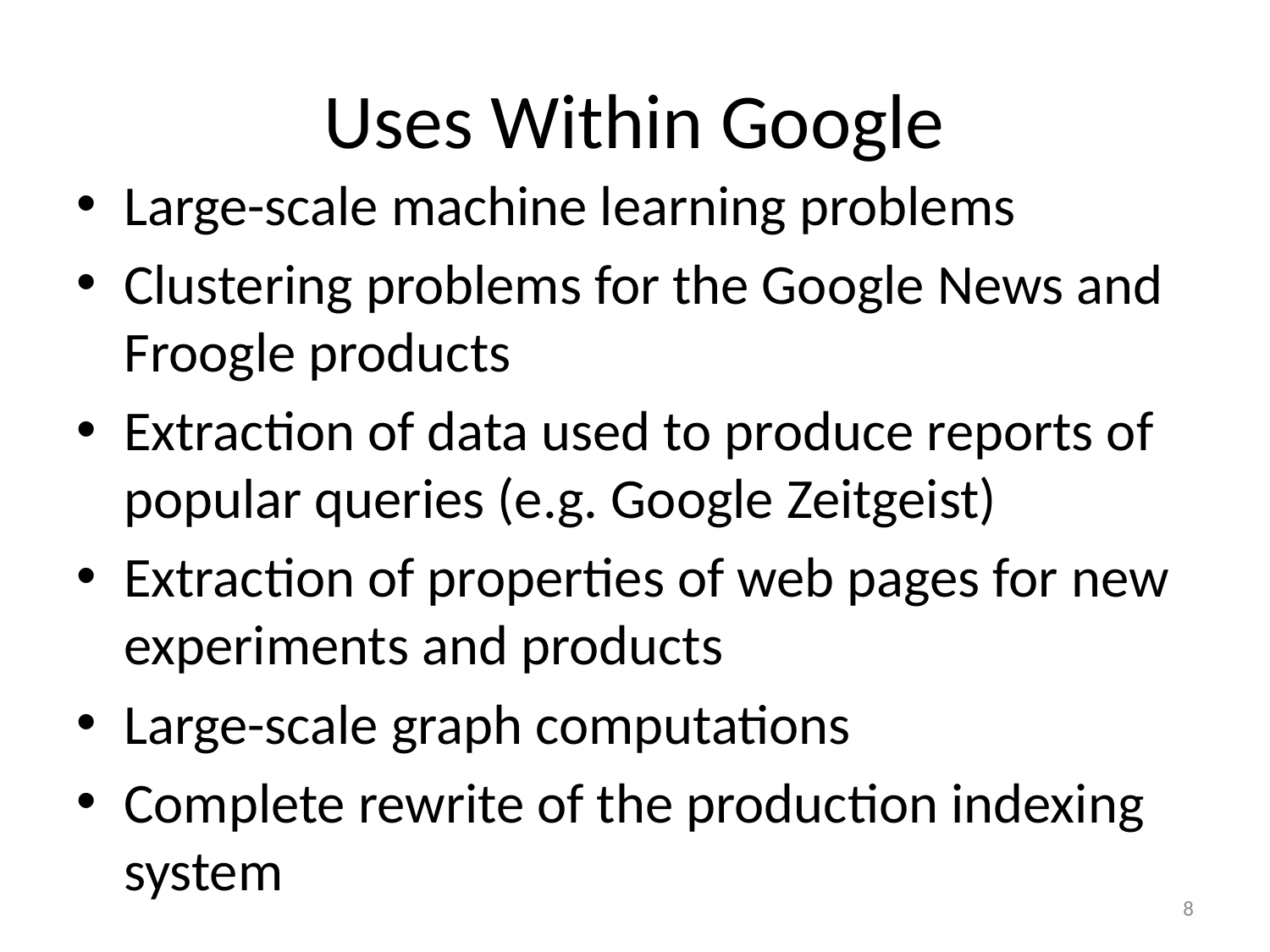

# Uses Within Google
Large-scale machine learning problems
Clustering problems for the Google News and Froogle products
Extraction of data used to produce reports of popular queries (e.g. Google Zeitgeist)
Extraction of properties of web pages for new experiments and products
Large-scale graph computations
Complete rewrite of the production indexing system
8